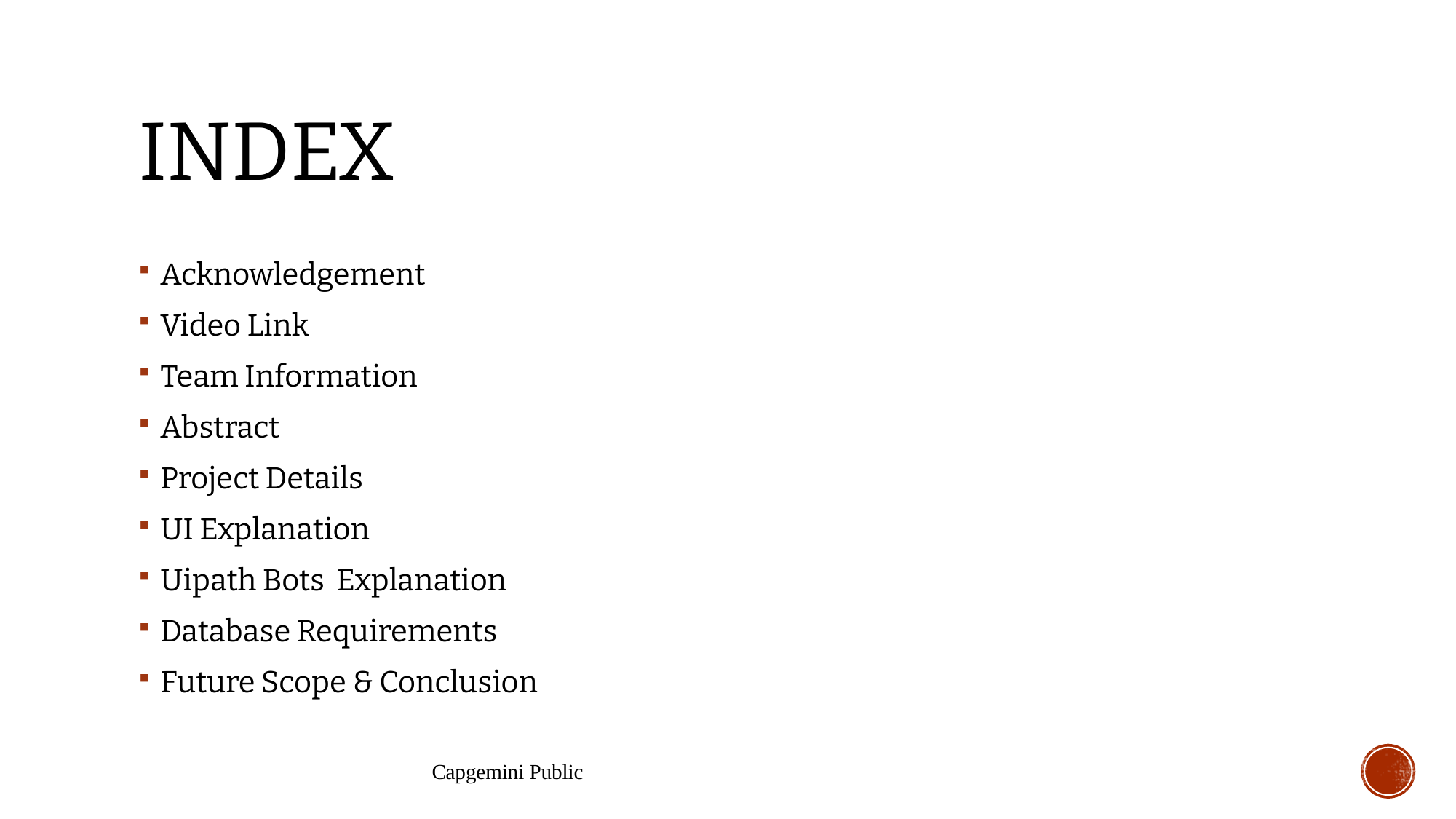

# Index
Acknowledgement
Video Link
Team Information
Abstract
Project Details
UI Explanation
Uipath Bots  Explanation
Database Requirements
Future Scope & Conclusion
Capgemini Public